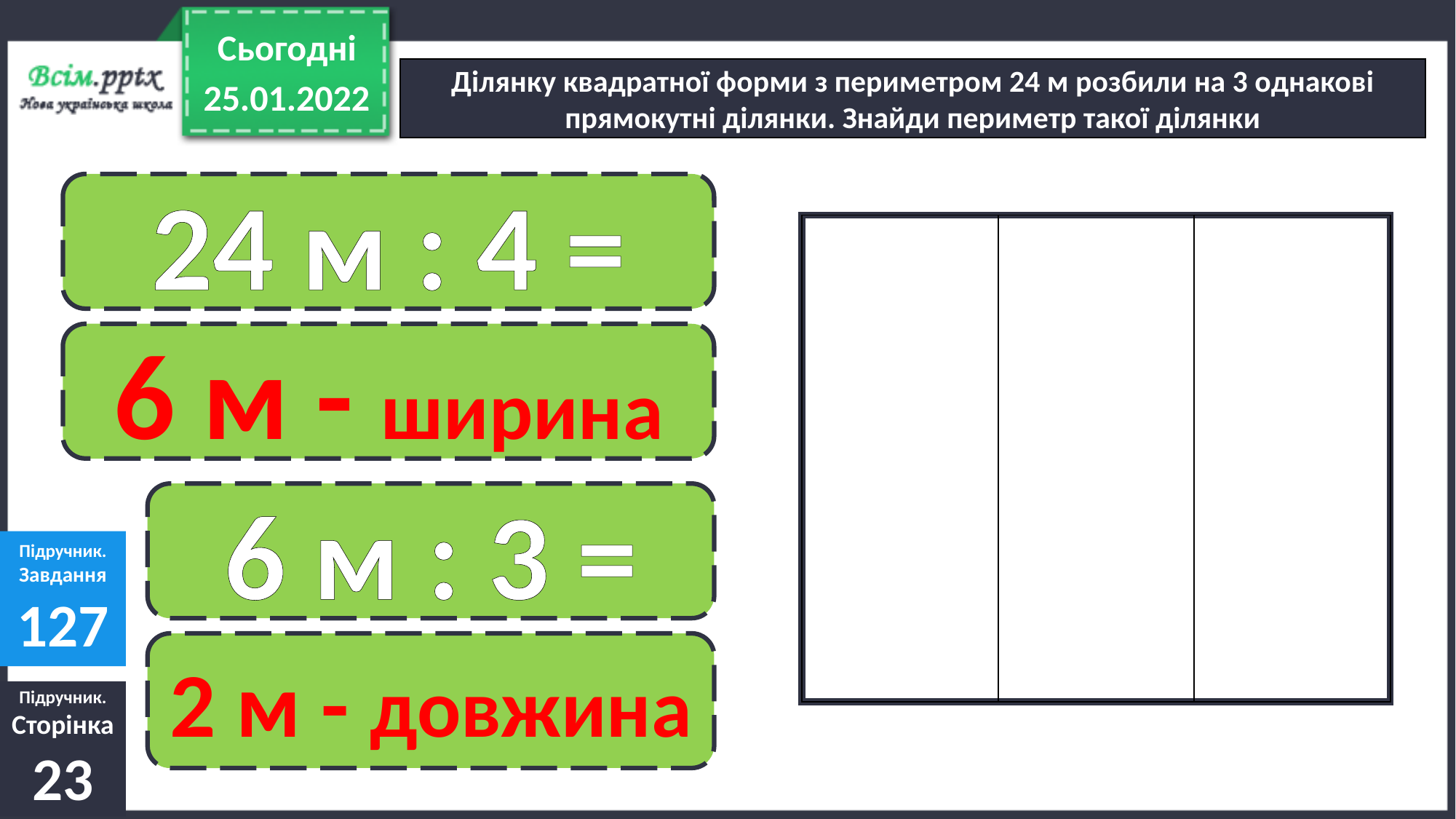

Сьогодні
Ділянку квадратної форми з периметром 24 м розбили на 3 однакові прямокутні ділянки. Знайди периметр такої ділянки
25.01.2022
24 м : 4 =

|  |  |  |
| --- | --- | --- |
6 м - ширина
6 м : 3 =
Підручник.
Завдання
127
2 м - довжина
Підручник.
Сторінка
23